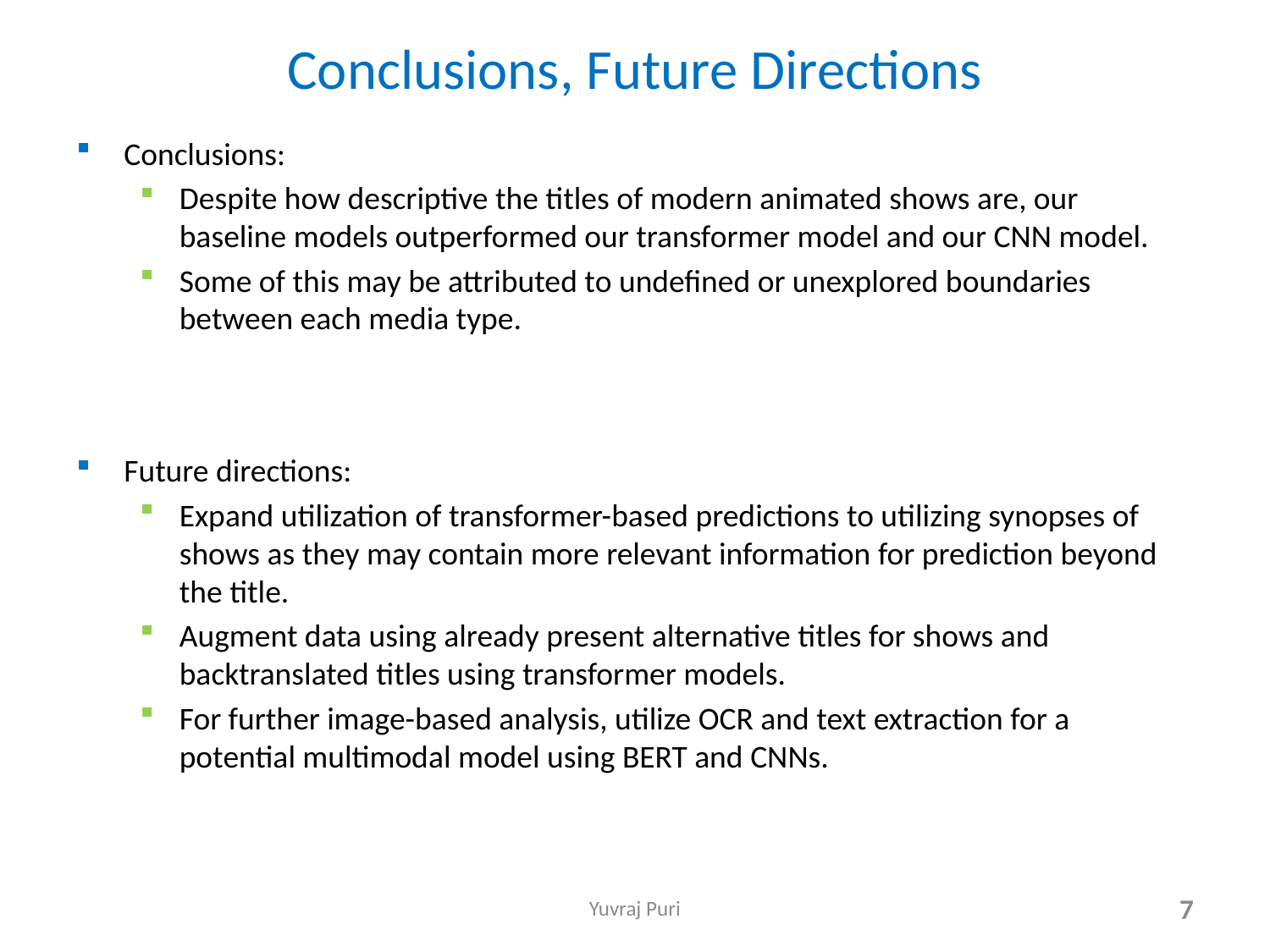

# Conclusions, Future Directions
Conclusions:
Despite how descriptive the titles of modern animated shows are, our baseline models outperformed our transformer model and our CNN model.
Some of this may be attributed to undefined or unexplored boundaries between each media type.

Future directions:
Expand utilization of transformer-based predictions to utilizing synopses of shows as they may contain more relevant information for prediction beyond the title.
Augment data using already present alternative titles for shows and backtranslated titles using transformer models.
For further image-based analysis, utilize OCR and text extraction for a potential multimodal model using BERT and CNNs.
Yuvraj Puri
7